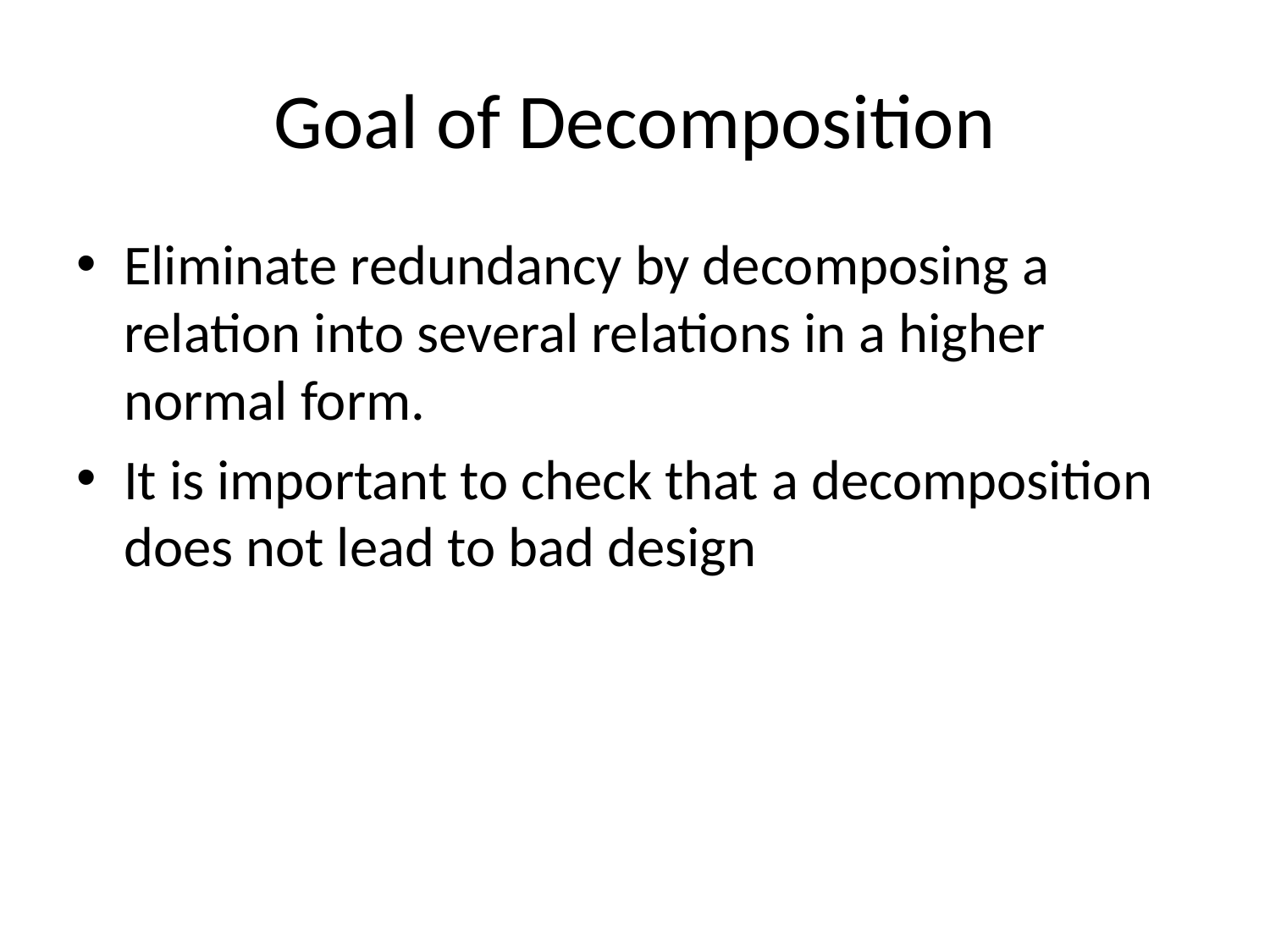

# Goal of Decomposition
Eliminate redundancy by decomposing a relation into several relations in a higher normal form.
It is important to check that a decomposition does not lead to bad design